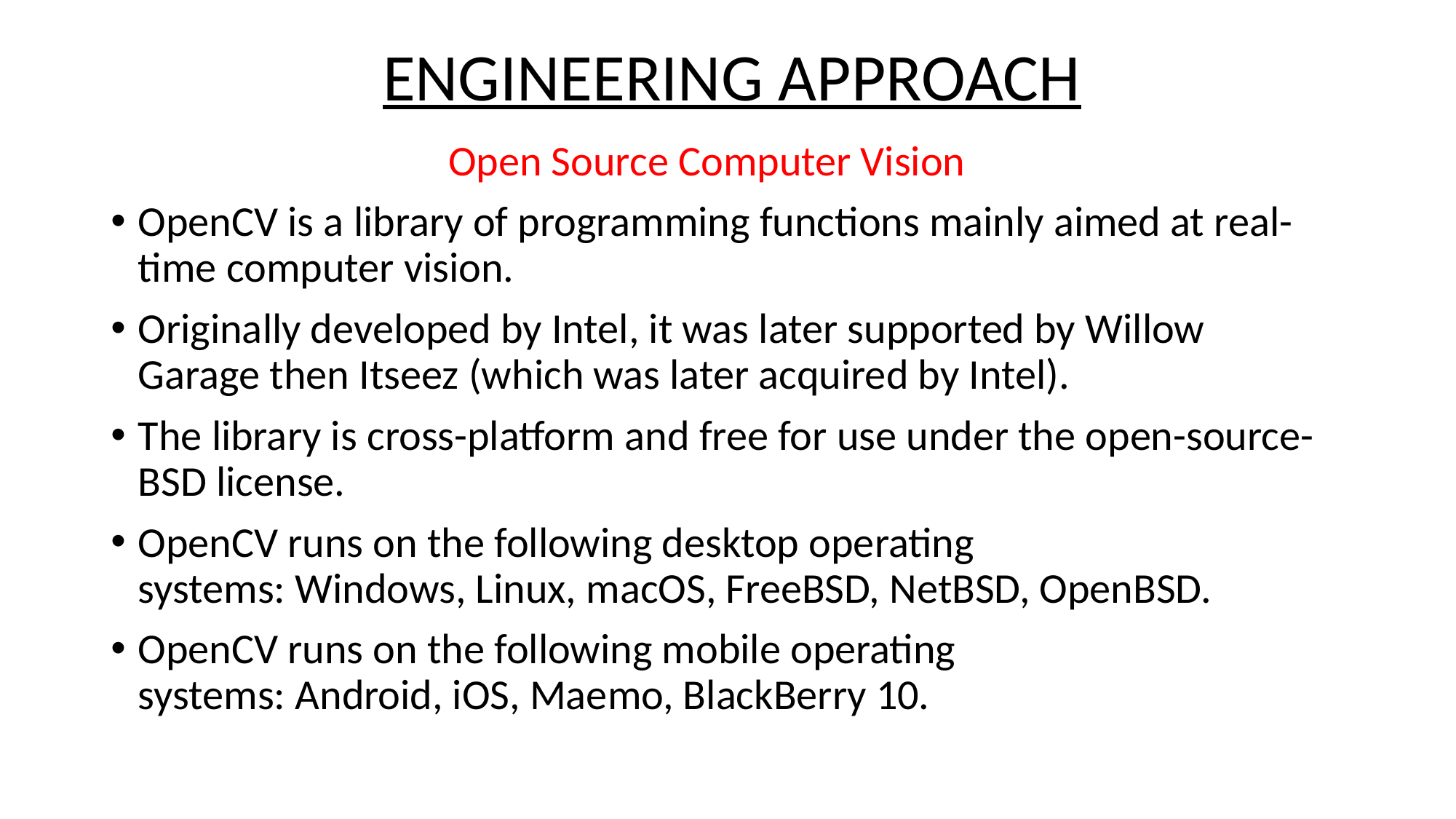

# ENGINEERING APPROACH
                                   Open Source Computer Vision
OpenCV is a library of programming functions mainly aimed at real-time computer vision.
Originally developed by Intel, it was later supported by Willow Garage then Itseez (which was later acquired by Intel).
The library is cross-platform and free for use under the open-source-BSD license.
OpenCV runs on the following desktop operating systems: Windows, Linux, macOS, FreeBSD, NetBSD, OpenBSD.
OpenCV runs on the following mobile operating systems: Android, iOS, Maemo, BlackBerry 10.